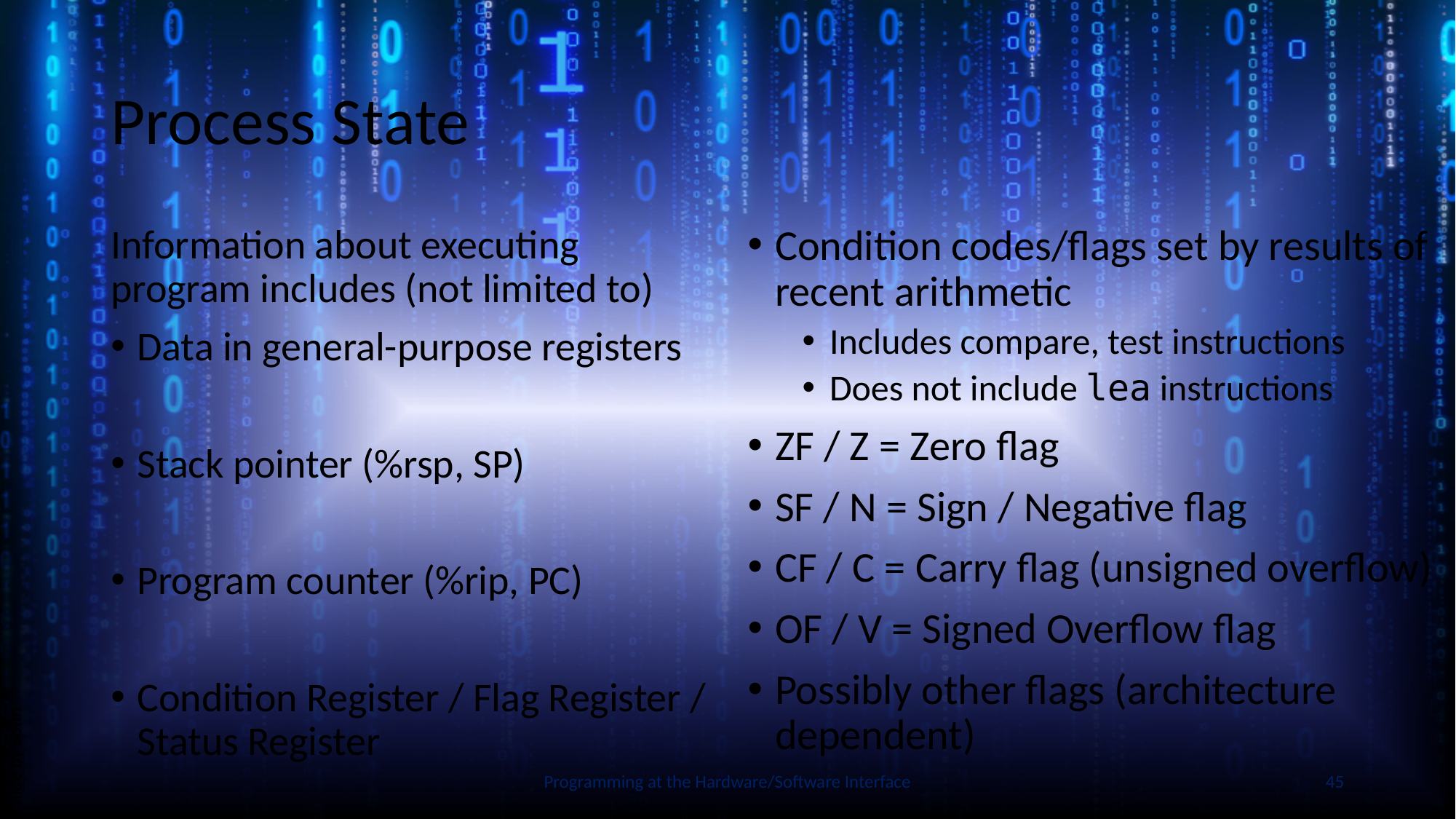

# Process State
Condition codes/flags set by results of recent arithmetic
Includes compare, test instructions
Does not include lea instructions
ZF / Z = Zero flag
SF / N = Sign / Negative flag
CF / C = Carry flag (unsigned overflow)
OF / V = Signed Overflow flag
Possibly other flags (architecture dependent)

Information about executing program includes (not limited to)
Data in general-purpose registers

Stack pointer (%rsp, SP)

Program counter (%rip, PC)

Condition Register / Flag Register / Status Register
Slide by Bohn
Programming at the Hardware/Software Interface
45